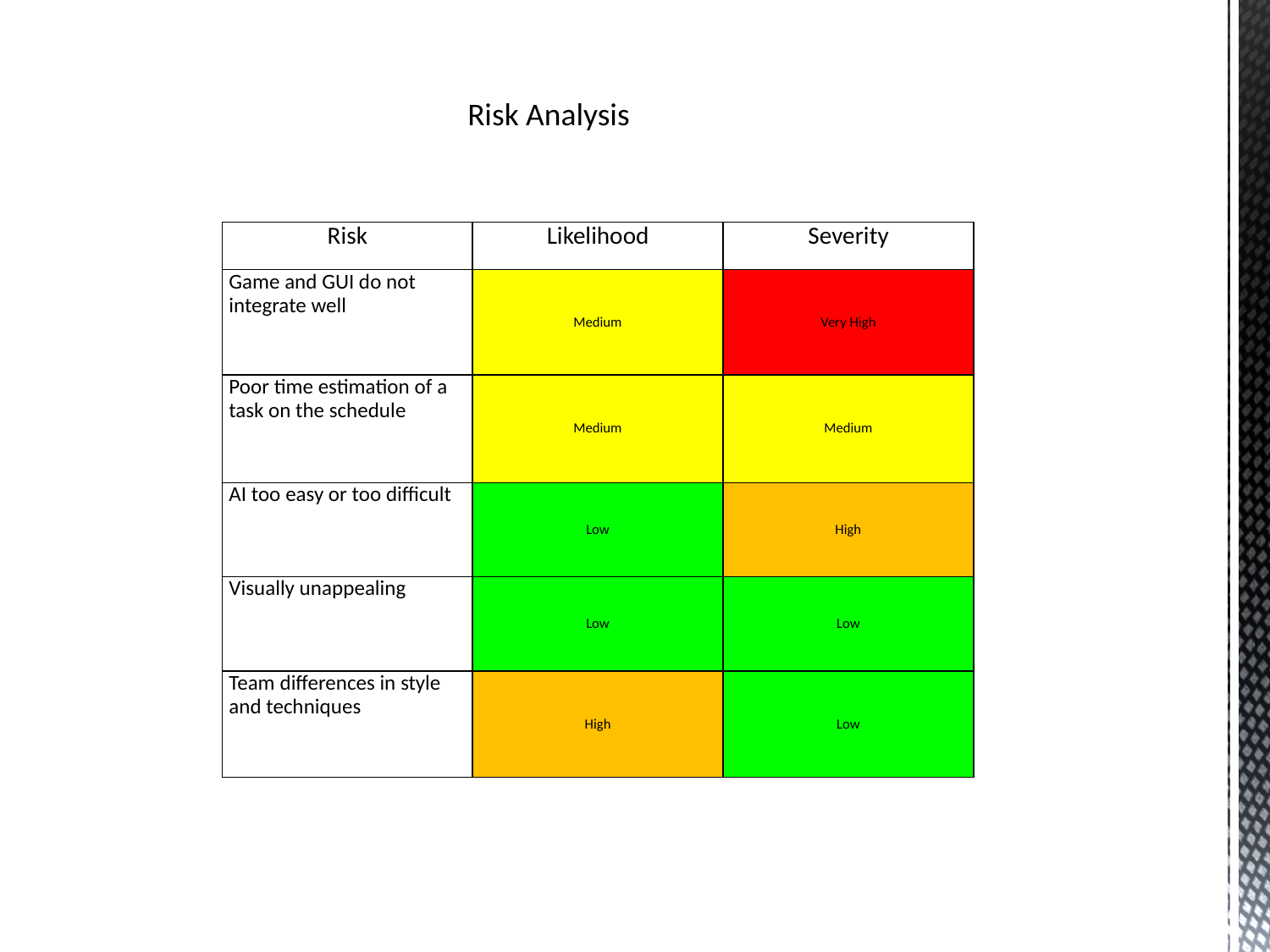

Risk Analysis
| Risk | Likelihood | Severity |
| --- | --- | --- |
| Game and GUI do not integrate well | Medium | Very High |
| Poor time estimation of a task on the schedule | Medium | Medium |
| AI too easy or too difficult | Low | High |
| Visually unappealing | Low | Low |
| Team differences in style and techniques | High | Low |